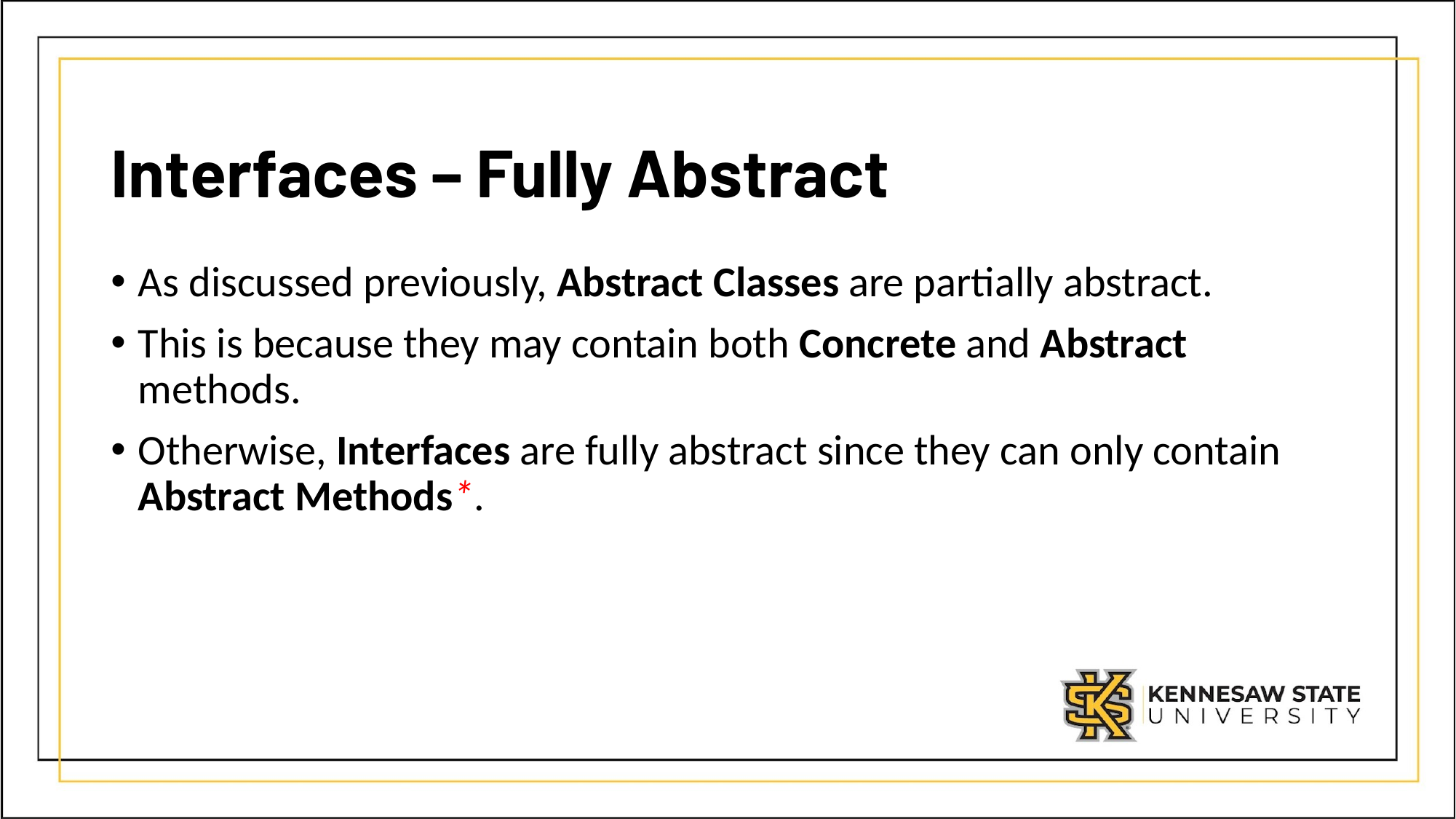

# Interfaces – Fully Abstract
As discussed previously, Abstract Classes are partially abstract.
This is because they may contain both Concrete and Abstract methods.
Otherwise, Interfaces are fully abstract since they can only contain Abstract Methods*.